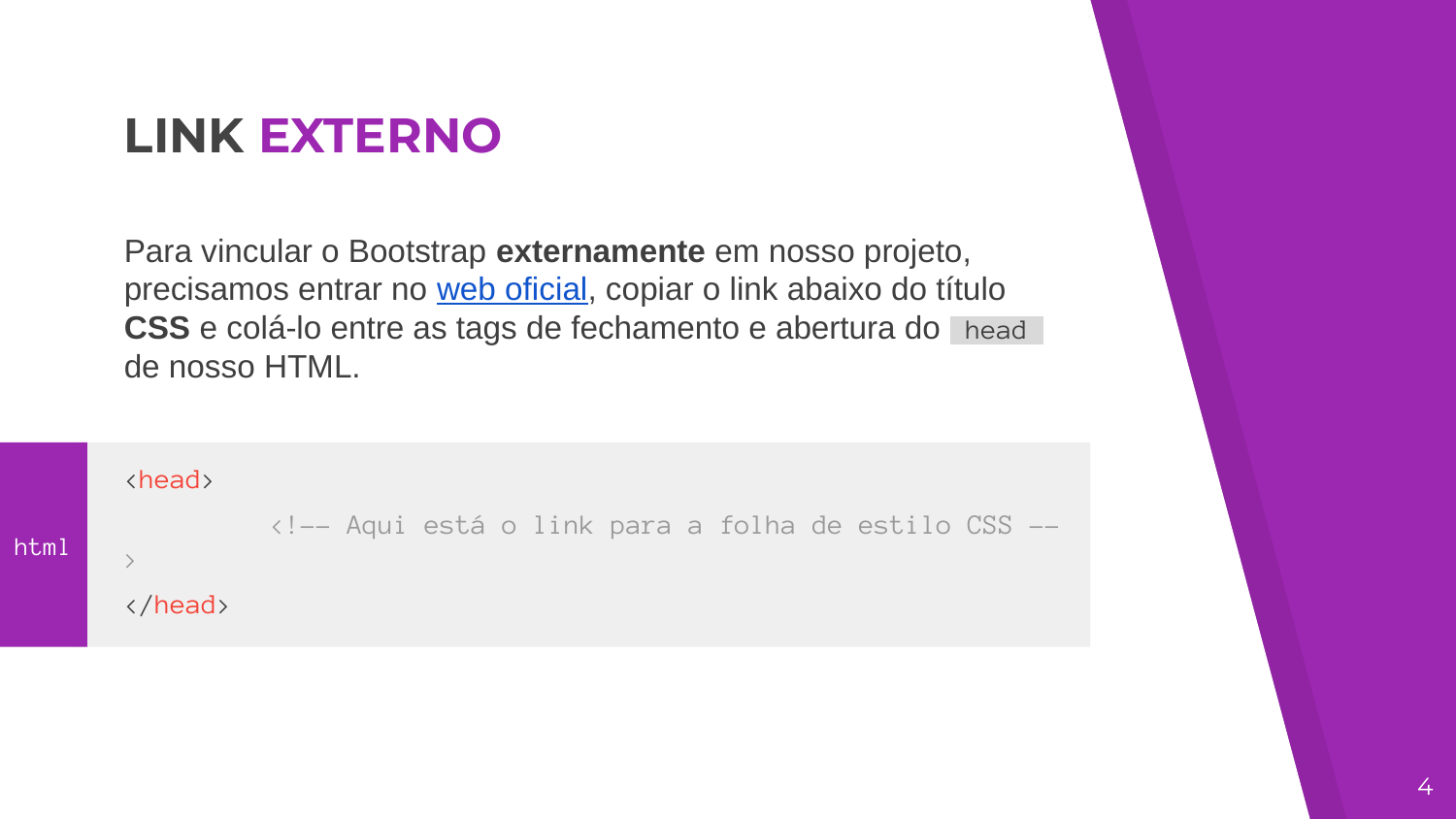

LINK EXTERNO
Para vincular o Bootstrap externamente em nosso projeto, precisamos entrar no web oficial, copiar o link abaixo do título CSS e colá-lo entre as tags de fechamento e abertura do  head  de nosso HTML.

<head>
	<!-- Aqui está o link para a folha de estilo CSS -->
</head>

html

4